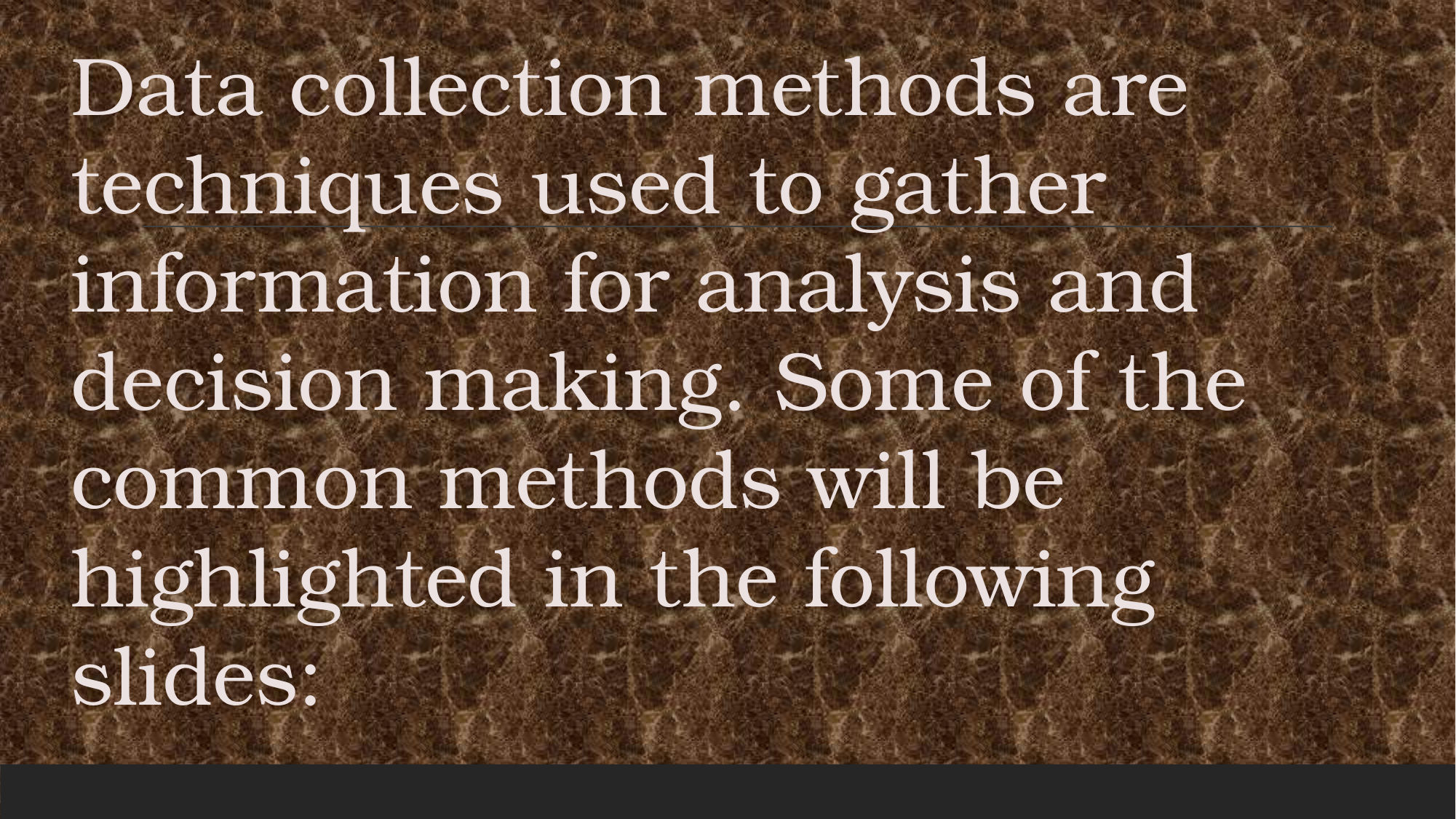

Data collection methods are techniques used to gather information for analysis and decision making. Some of the common methods will be highlighted in the following slides: